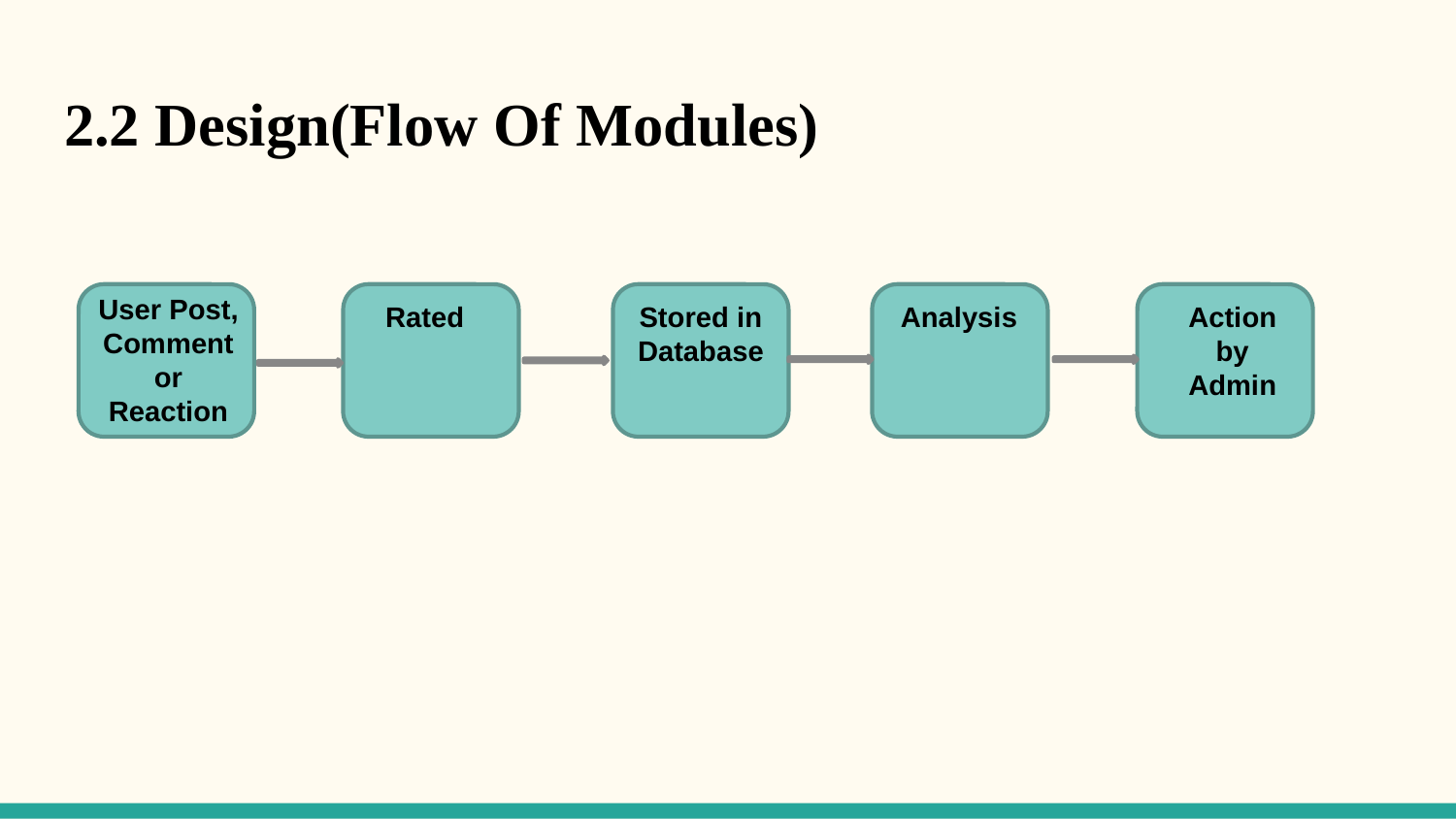

# 2.2 Design(Flow Of Modules)

User Post, Comment or Reaction
Rated
Stored in
Database
Analysis
Action by Admin